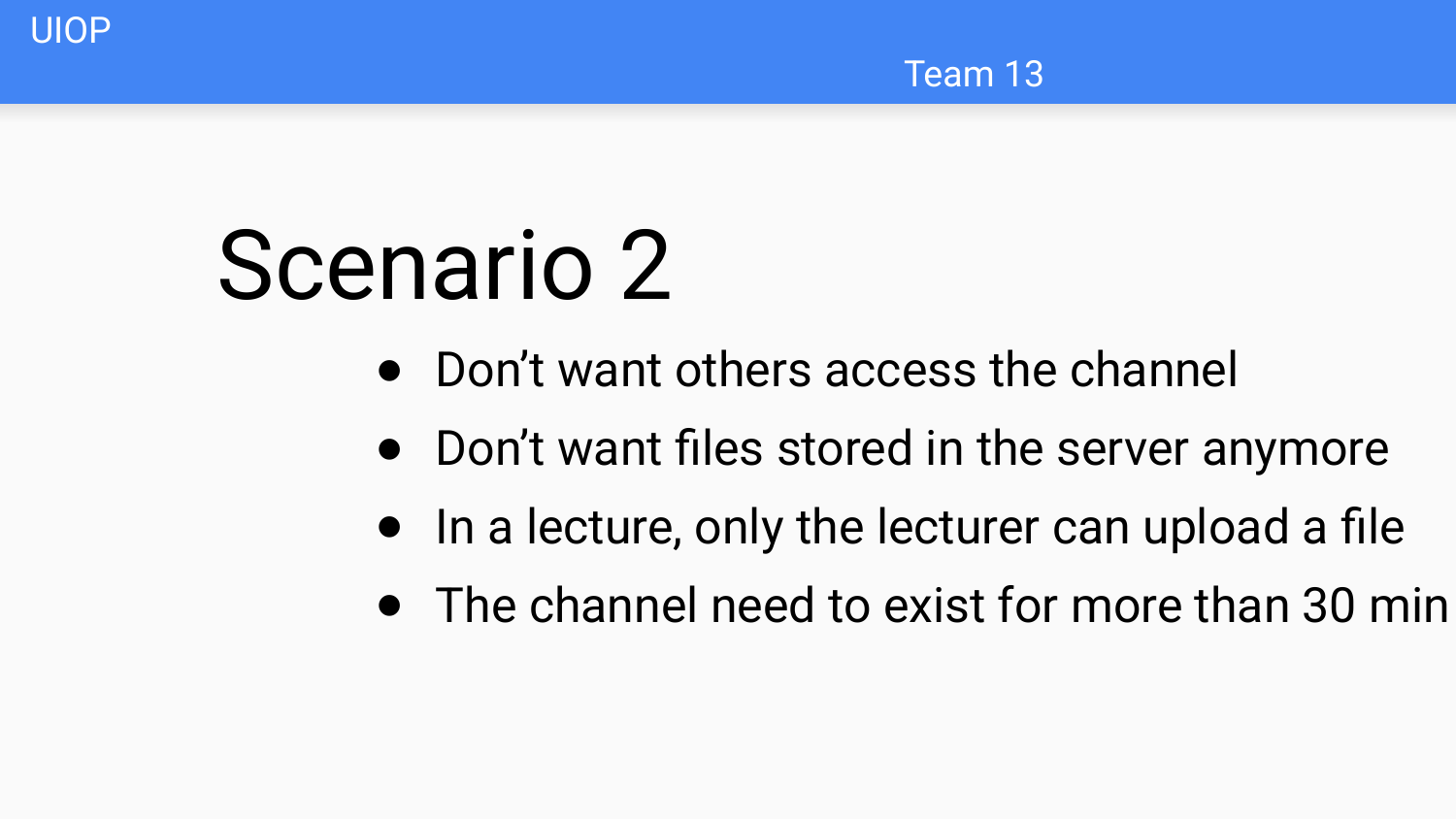

# UIOP															Team 13
Scenario 2
Don’t want others access the channel
Don’t want files stored in the server anymore
In a lecture, only the lecturer can upload a file
The channel need to exist for more than 30 min